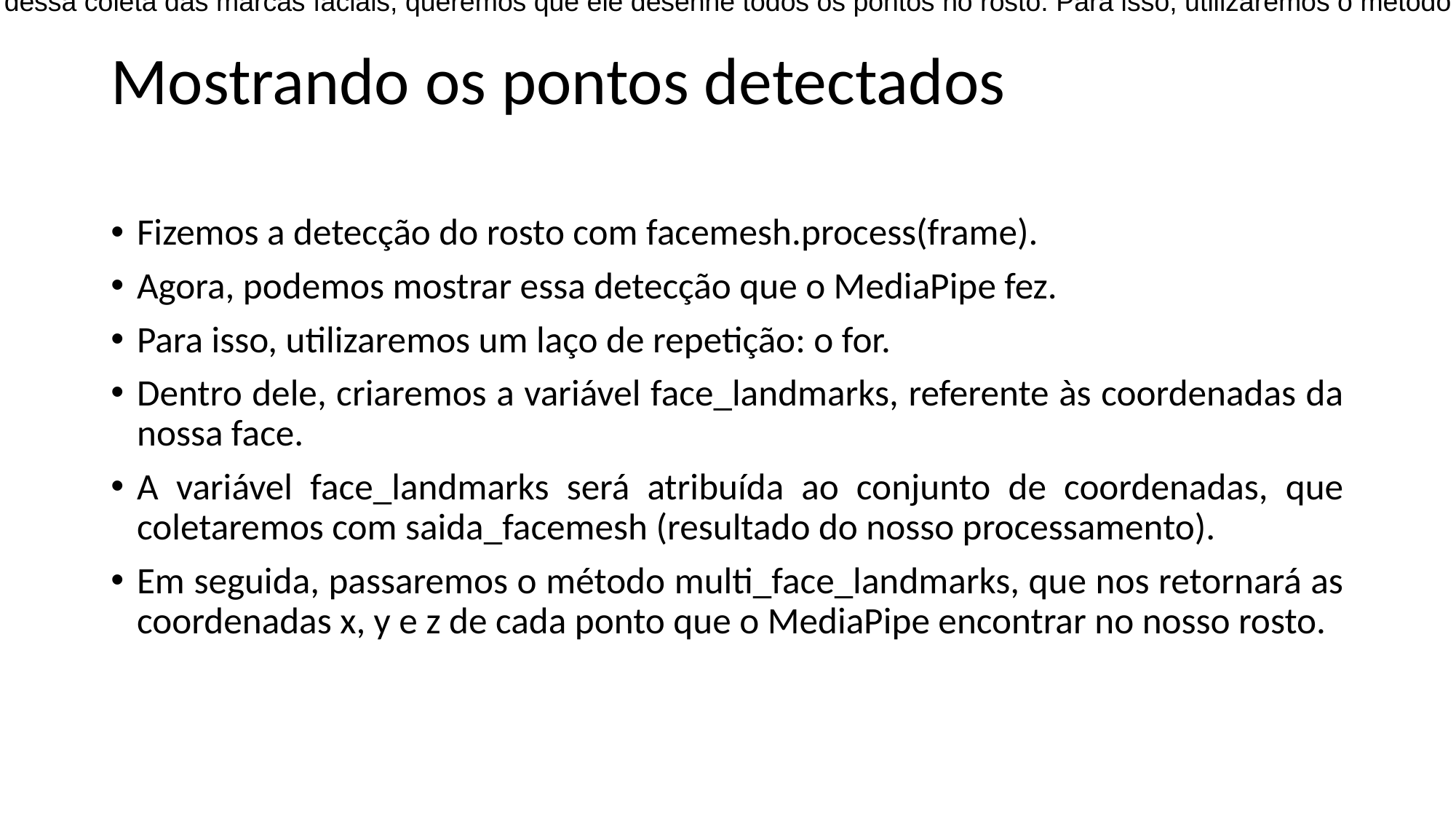

A partir dessa coleta das marcas faciais, queremos que ele desenhe todos os pontos no rosto. Para isso, utilizaremos o método mp_drawing
# Mostrando os pontos detectados

Fizemos a detecção do rosto com facemesh.process(frame).
Agora, podemos mostrar essa detecção que o MediaPipe fez.
Para isso, utilizaremos um laço de repetição: o for.
Dentro dele, criaremos a variável face_landmarks, referente às coordenadas da nossa face.
A variável face_landmarks será atribuída ao conjunto de coordenadas, que coletaremos com saida_facemesh (resultado do nosso processamento).
Em seguida, passaremos o método multi_face_landmarks, que nos retornará as coordenadas x, y e z de cada ponto que o MediaPipe encontrar no nosso rosto.